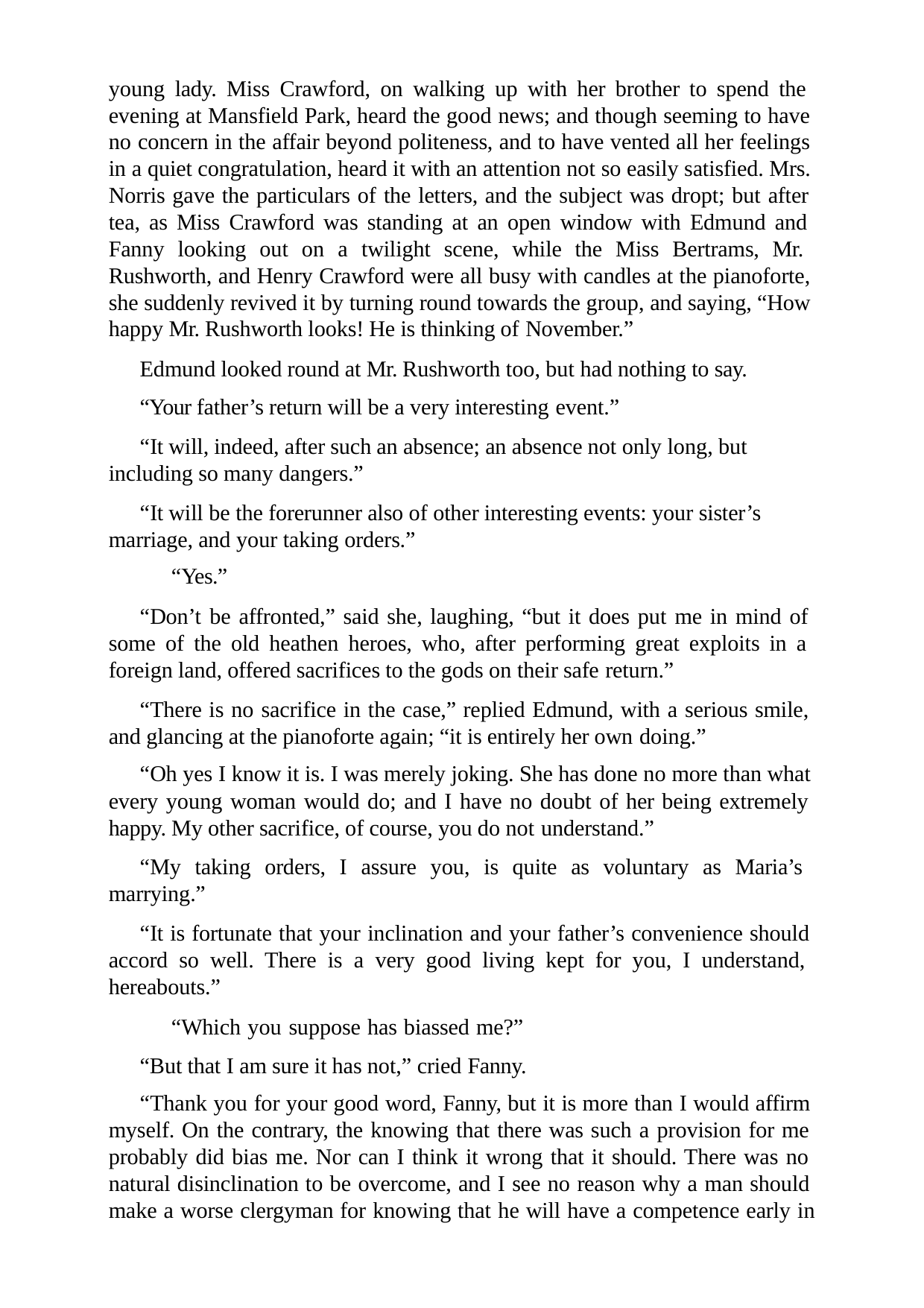

young lady. Miss Crawford, on walking up with her brother to spend the  evening at Mansfield Park, heard the good news; and though seeming to have  no concern in the affair beyond politeness, and to have vented all her feelings  in a quiet congratulation, heard it with an attention not so easily satisfied. Mrs.  Norris gave the particulars of the letters, and the subject was dropt; but after  tea, as Miss Crawford was standing at an open window with Edmund and  Fanny looking out on a twilight scene, while the Miss Bertrams, Mr.  Rushworth, and Henry Crawford were all busy with candles at the pianoforte,  she suddenly revived it by turning round towards the group, and saying, “How  happy Mr. Rushworth looks! He is thinking of November.”
Edmund looked round at Mr. Rushworth too, but had nothing to say.  “Your father’s return will be a very interesting event.”
“It will, indeed, after such an absence; an absence not only long, but  including so many dangers.”
“It will be the forerunner also of other interesting events: your sister’s  marriage, and your taking orders.”
“Yes.”
“Don’t be affronted,” said she, laughing, “but it does put me in mind of  some of the old heathen heroes, who, after performing great exploits in a  foreign land, offered sacrifices to the gods on their safe return.”
“There is no sacrifice in the case,” replied Edmund, with a serious smile,  and glancing at the pianoforte again; “it is entirely her own doing.”
“Oh yes I know it is. I was merely joking. She has done no more than what  every young woman would do; and I have no doubt of her being extremely  happy. My other sacrifice, of course, you do not understand.”
“My taking orders, I assure you, is quite as voluntary as Maria’s  marrying.”
“It is fortunate that your inclination and your father’s convenience should  accord so well. There is a very good living kept for you, I understand,  hereabouts.”
“Which you suppose has biassed me?”  “But that I am sure it has not,” cried Fanny.
“Thank you for your good word, Fanny, but it is more than I would affirm  myself. On the contrary, the knowing that there was such a provision for me  probably did bias me. Nor can I think it wrong that it should. There was no  natural disinclination to be overcome, and I see no reason why a man should  make a worse clergyman for knowing that he will have a competence early in